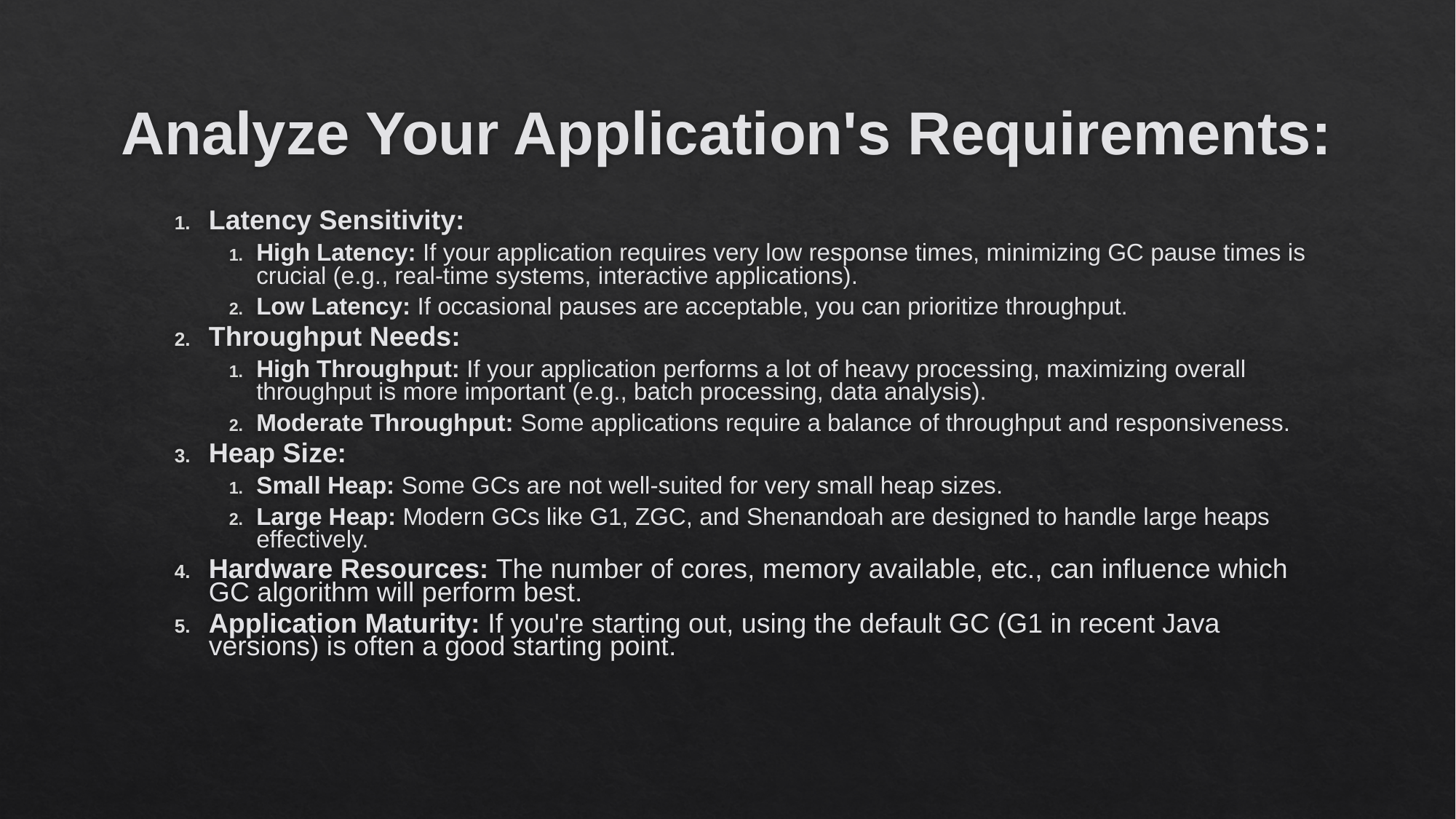

# Analyze Your Application's Requirements:
Latency Sensitivity:
High Latency: If your application requires very low response times, minimizing GC pause times is crucial (e.g., real-time systems, interactive applications).
Low Latency: If occasional pauses are acceptable, you can prioritize throughput.
Throughput Needs:
High Throughput: If your application performs a lot of heavy processing, maximizing overall throughput is more important (e.g., batch processing, data analysis).
Moderate Throughput: Some applications require a balance of throughput and responsiveness.
Heap Size:
Small Heap: Some GCs are not well-suited for very small heap sizes.
Large Heap: Modern GCs like G1, ZGC, and Shenandoah are designed to handle large heaps effectively.
Hardware Resources: The number of cores, memory available, etc., can influence which GC algorithm will perform best.
Application Maturity: If you're starting out, using the default GC (G1 in recent Java versions) is often a good starting point.